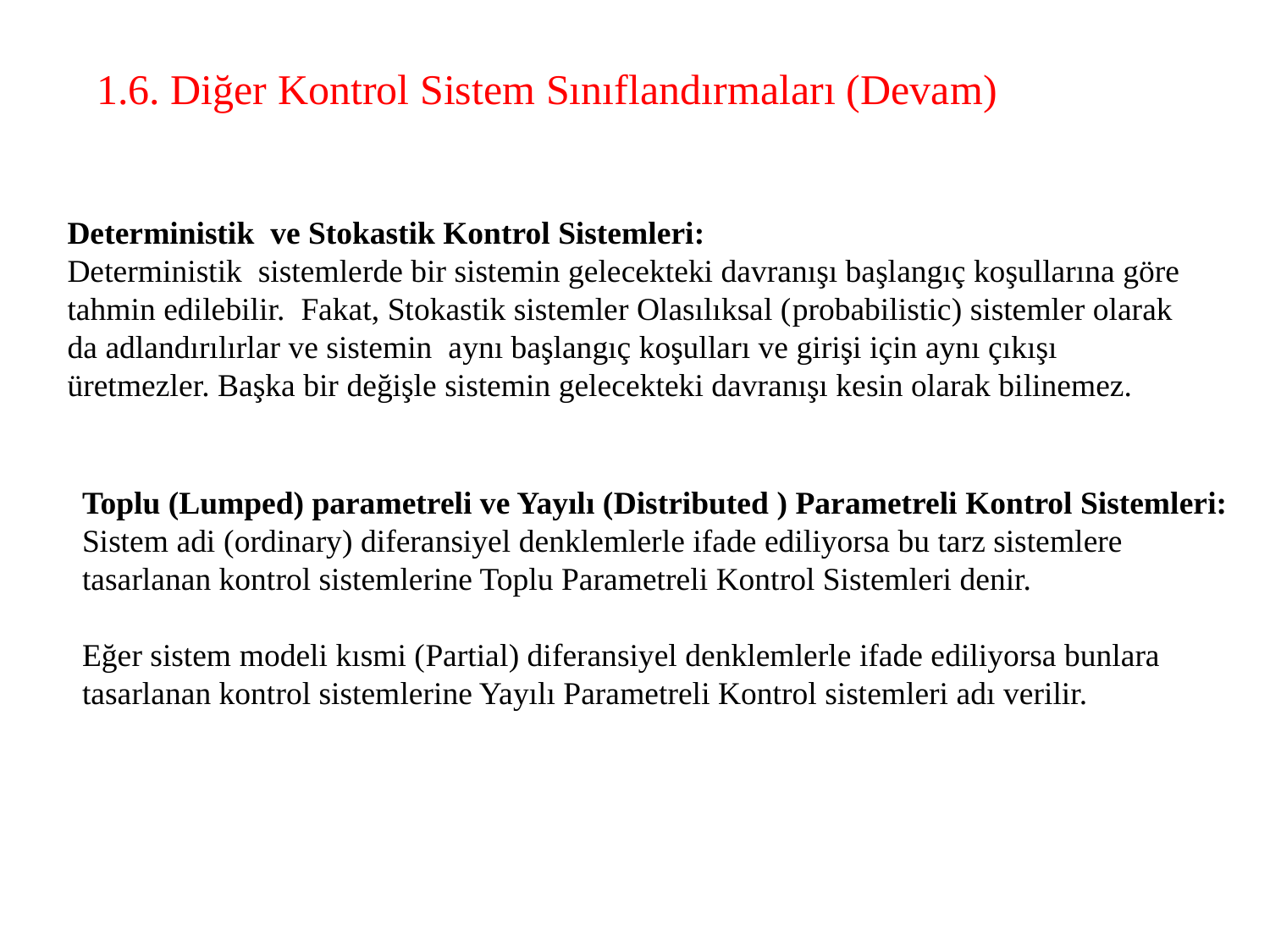

1.6. Diğer Kontrol Sistem Sınıflandırmaları (Devam)
Deterministik  ve Stokastik Kontrol Sistemleri:
Deterministik  sistemlerde bir sistemin gelecekteki davranışı başlangıç koşullarına göre tahmin edilebilir.  Fakat, Stokastik sistemler Olasılıksal (probabilistic) sistemler olarak da adlandırılırlar ve sistemin  aynı başlangıç koşulları ve girişi için aynı çıkışı üretmezler. Başka bir değişle sistemin gelecekteki davranışı kesin olarak bilinemez.
Toplu (Lumped) parametreli ve Yayılı (Distributed ) Parametreli Kontrol Sistemleri:
Sistem adi (ordinary) diferansiyel denklemlerle ifade ediliyorsa bu tarz sistemlere
tasarlanan kontrol sistemlerine Toplu Parametreli Kontrol Sistemleri denir.

Eğer sistem modeli kısmi (Partial) diferansiyel denklemlerle ifade ediliyorsa bunlara
tasarlanan kontrol sistemlerine Yayılı Parametreli Kontrol sistemleri adı verilir.